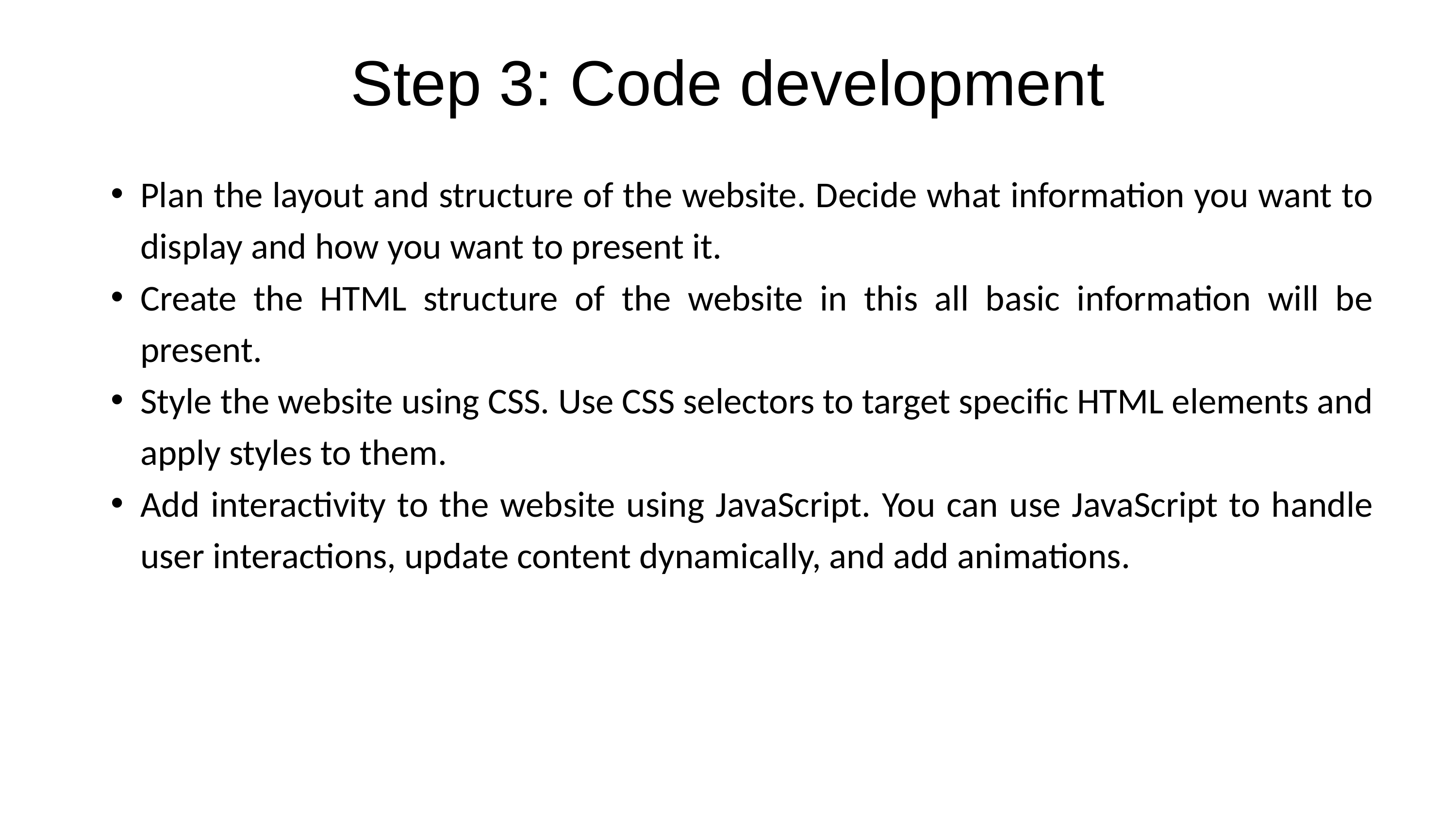

Step 3: Code development
Plan the layout and structure of the website. Decide what information you want to display and how you want to present it.
Create the HTML structure of the website in this all basic information will be present.
Style the website using CSS. Use CSS selectors to target specific HTML elements and apply styles to them.
Add interactivity to the website using JavaScript. You can use JavaScript to handle user interactions, update content dynamically, and add animations.